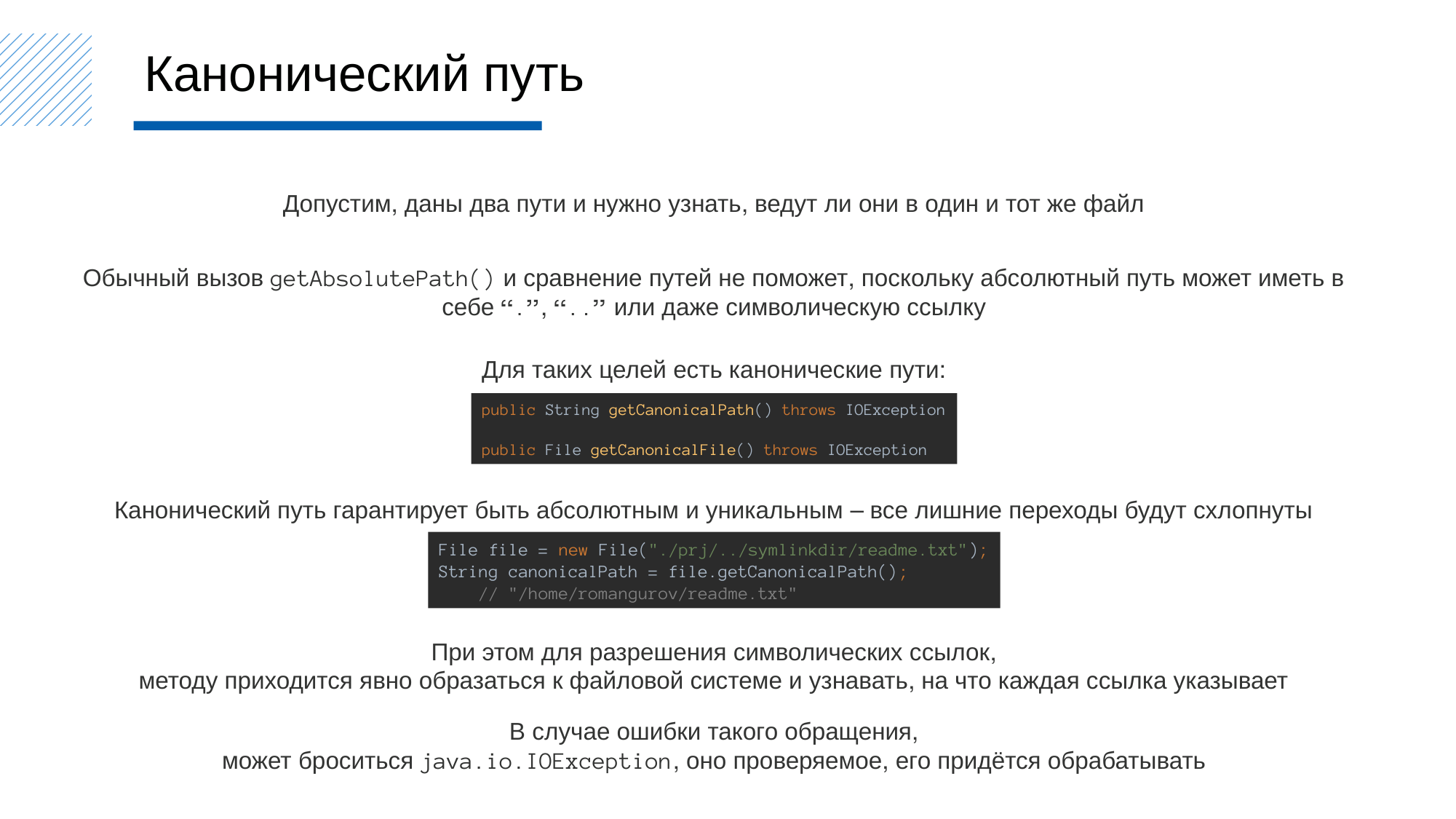

Канонический путь
Допустим, даны два пути и нужно узнать, ведут ли они в один и тот же файл
Обычный вызов getAbsolutePath() и сравнение путей не поможет, поскольку абсолютный путь может иметь в себе “.”, “..” или даже символическую ссылку
Для таких целей есть канонические пути:
public String getCanonicalPath() throws IOException
public File getCanonicalFile() throws IOException
Канонический путь гарантирует быть абсолютным и уникальным – все лишние переходы будут схлопнуты
File file = new File("./prj/../symlinkdir/readme.txt");
String canonicalPath = file.getCanonicalPath();
    // "/home/romangurov/readme.txt"
При этом для разрешения символических ссылок,
методу приходится явно образаться к файловой системе и узнавать, на что каждая ссылка указывает
В случае ошибки такого обращения,
может броситься java.io.IOException, оно проверяемое, его придётся обрабатывать